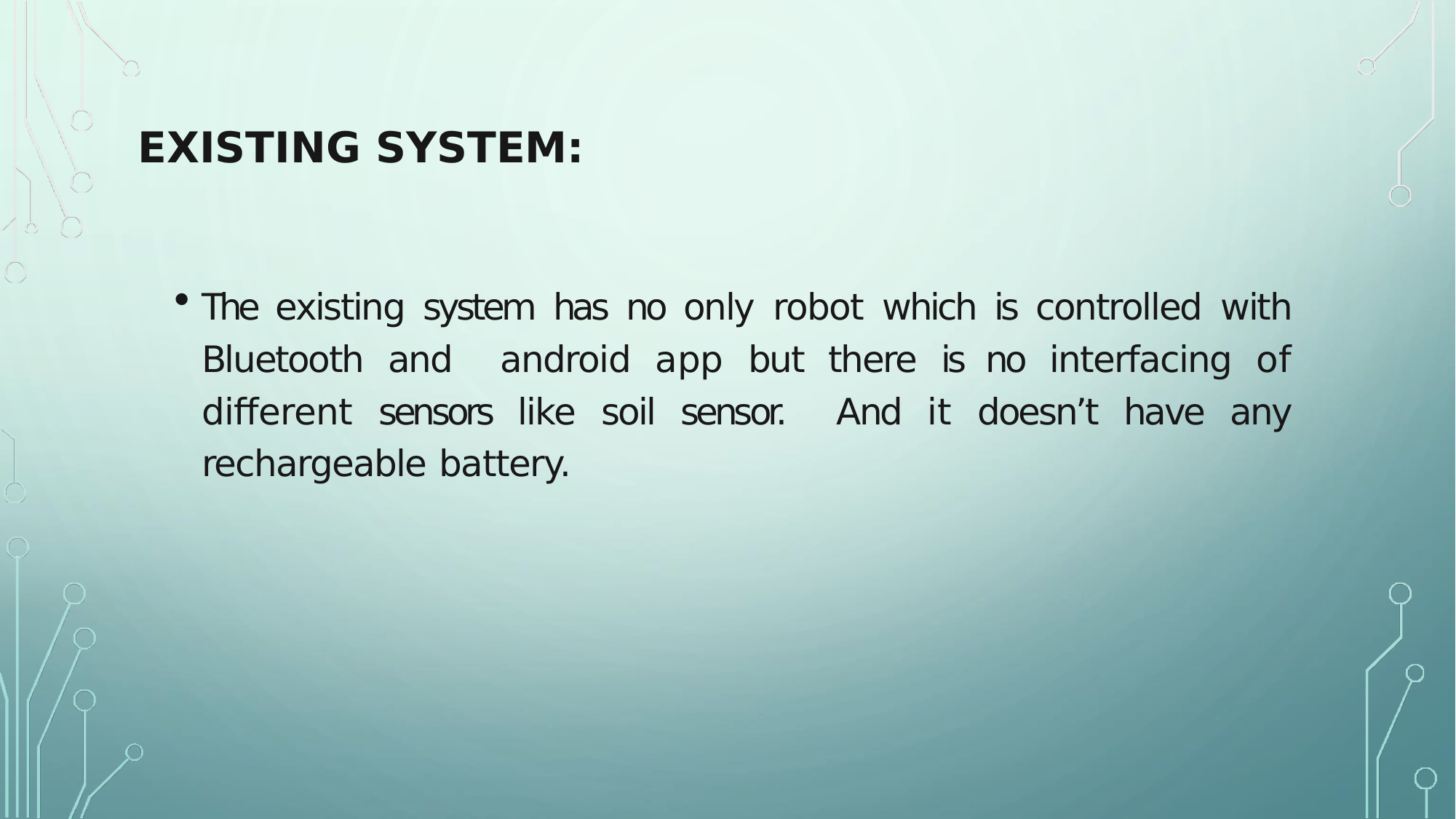

# EXISTING SYSTEM:
The existing system has no only robot which is controlled with Bluetooth and  android app but there is no interfacing of different sensors like soil sensor.  And it doesn’t have any rechargeable battery.